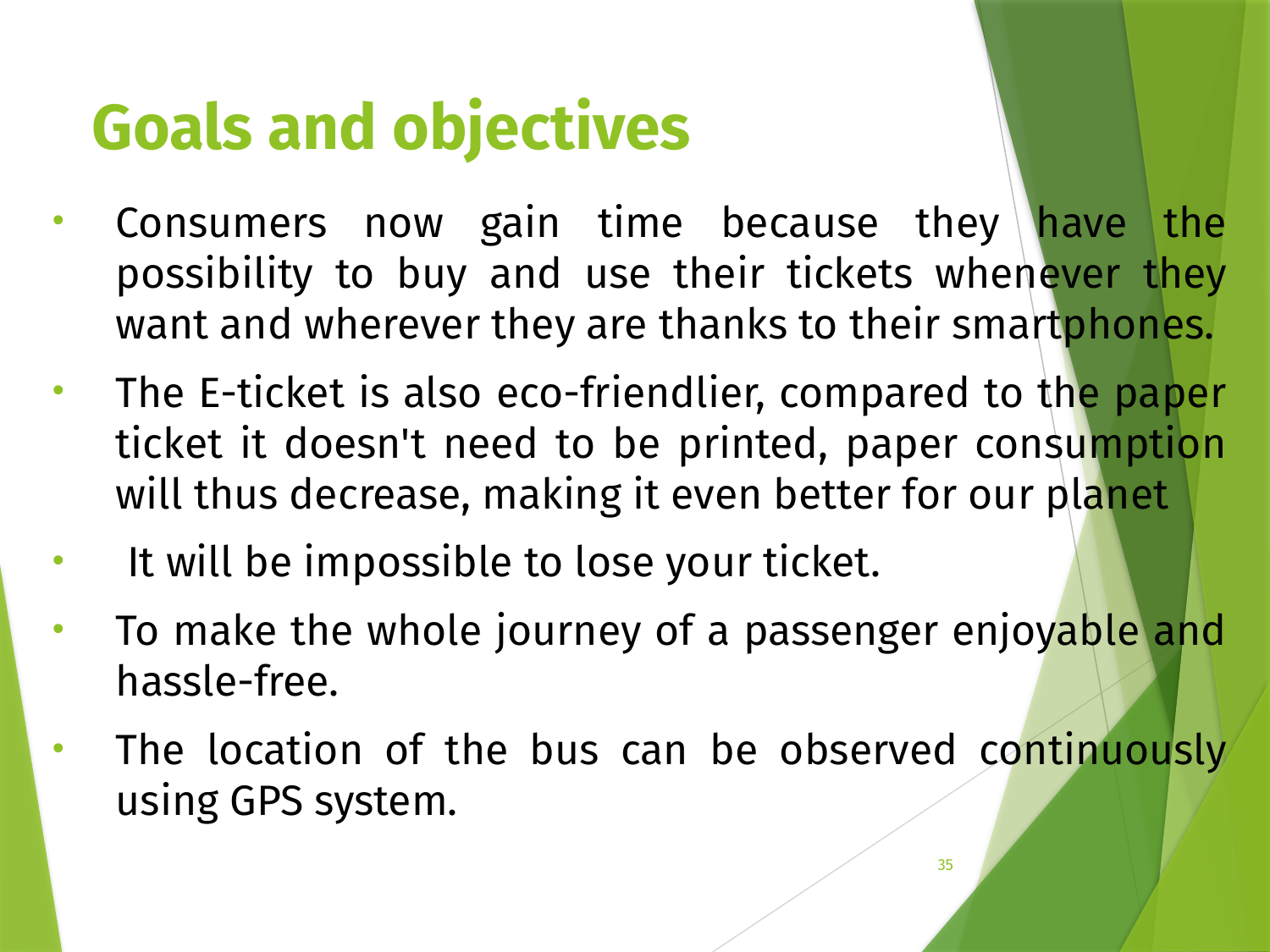

Goals and objectives
Consumers now gain time because they have the possibility to buy and use their tickets whenever they want and wherever they are thanks to their smartphones.
The E-ticket is also eco-friendlier, compared to the paper ticket it doesn't need to be printed, paper consumption will thus decrease, making it even better for our planet
 It will be impossible to lose your ticket.
To make the whole journey of a passenger enjoyable and hassle-free.
The location of the bus can be observed continuously using GPS system.

35